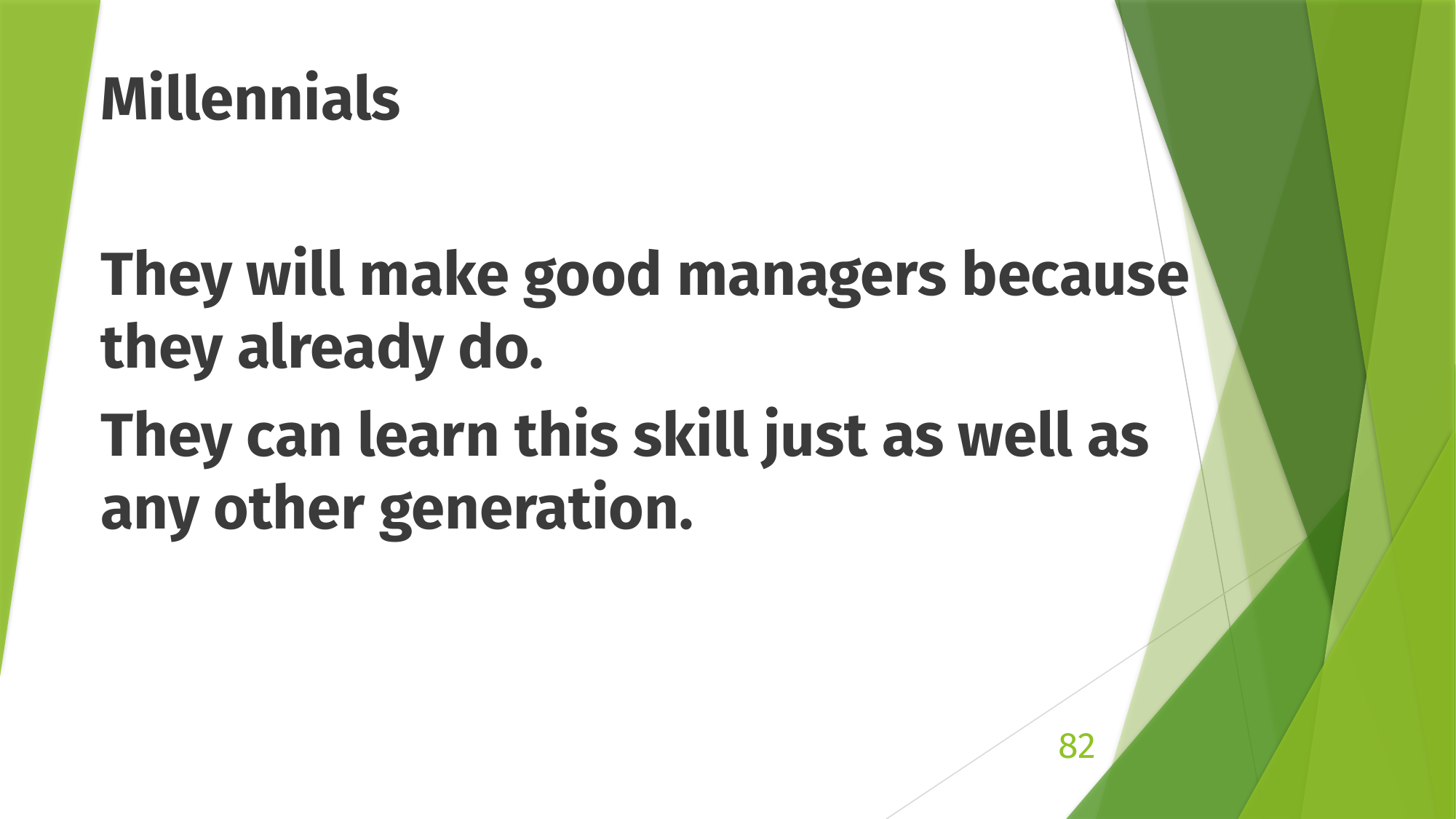

Millennials

They will make good managers because they already do.
They can learn this skill just as well as any other generation.
82